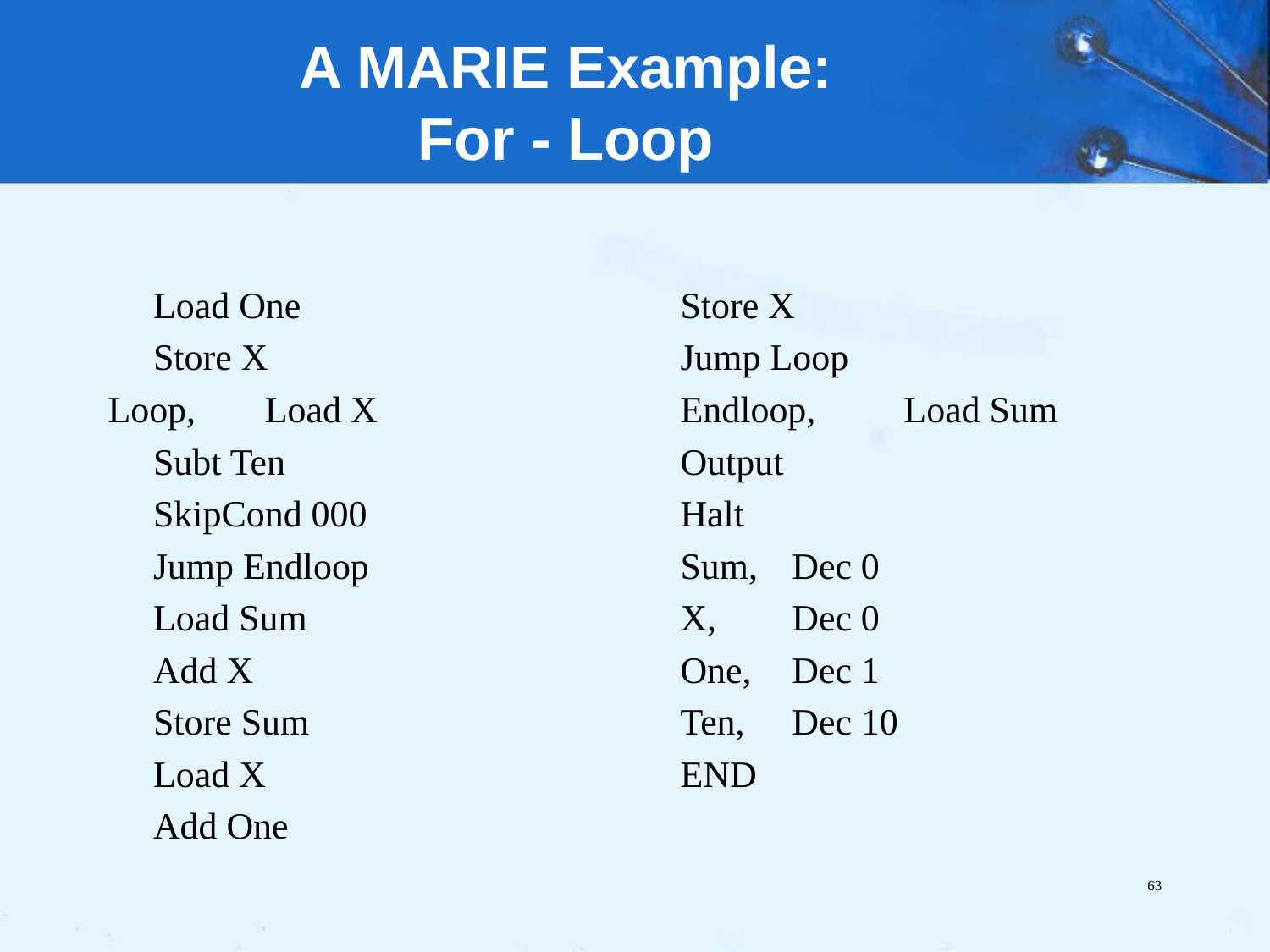

# A MARIE Example: For - Loop
 		Load One
		Store X
Loop, 	Load X
		Subt Ten
		SkipCond 000
		Jump Endloop
		Load Sum
		Add X
		Store Sum
		Load X
		Add One
			Store X
			Jump Loop
	Endloop, 	Load Sum
			Output
			Halt
		Sum, 	Dec 0
		X, 	Dec 0
		One, 	Dec 1
		Ten, 	Dec 10
			END
63